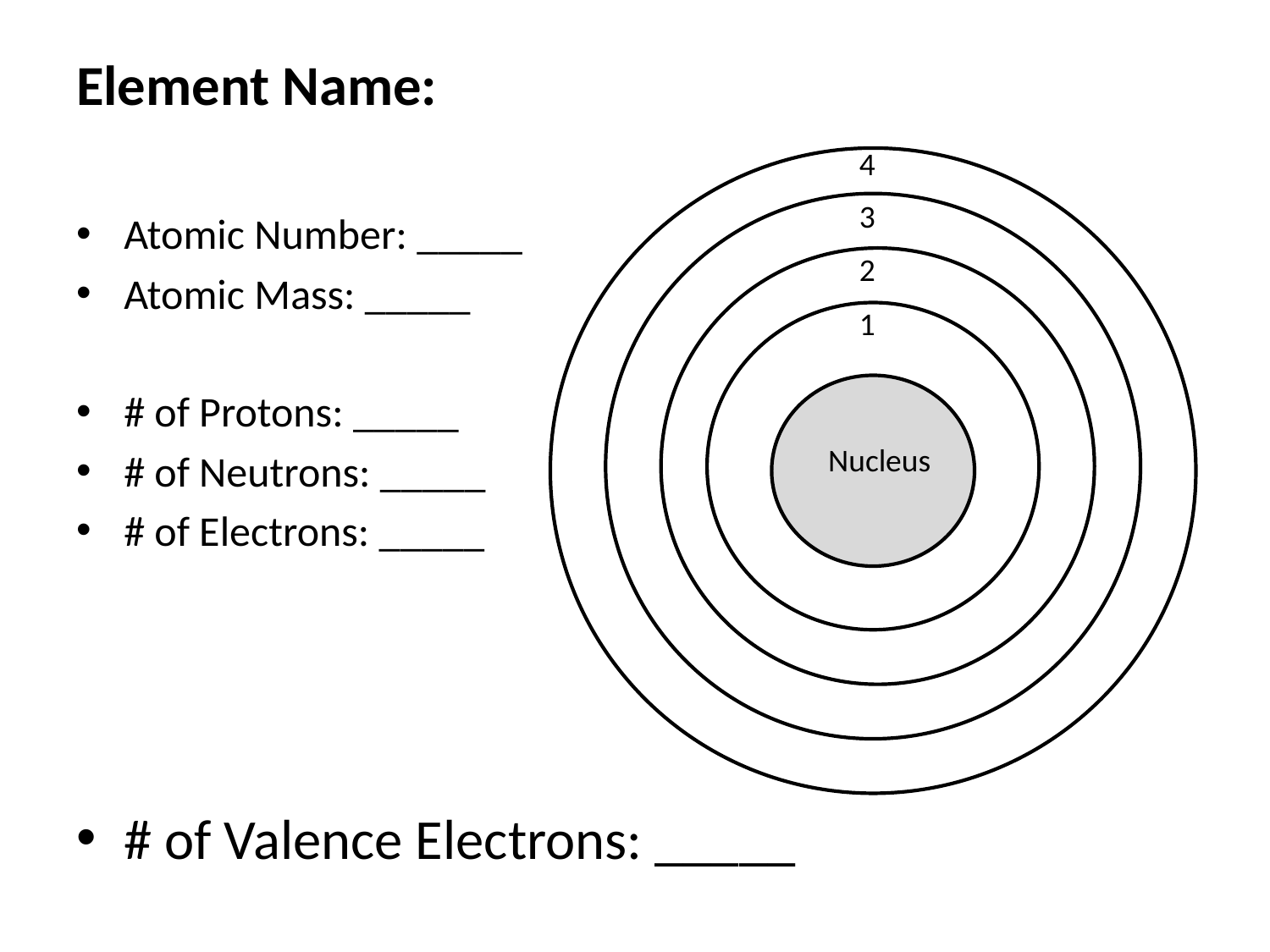

# Element Name:
4

3
Atomic Number: _____
Atomic Mass: _____

# of Protons: _____
# of Neutrons: _____
# of Electrons: _____

# of Valence Electrons: _____
2
1
Nucleus